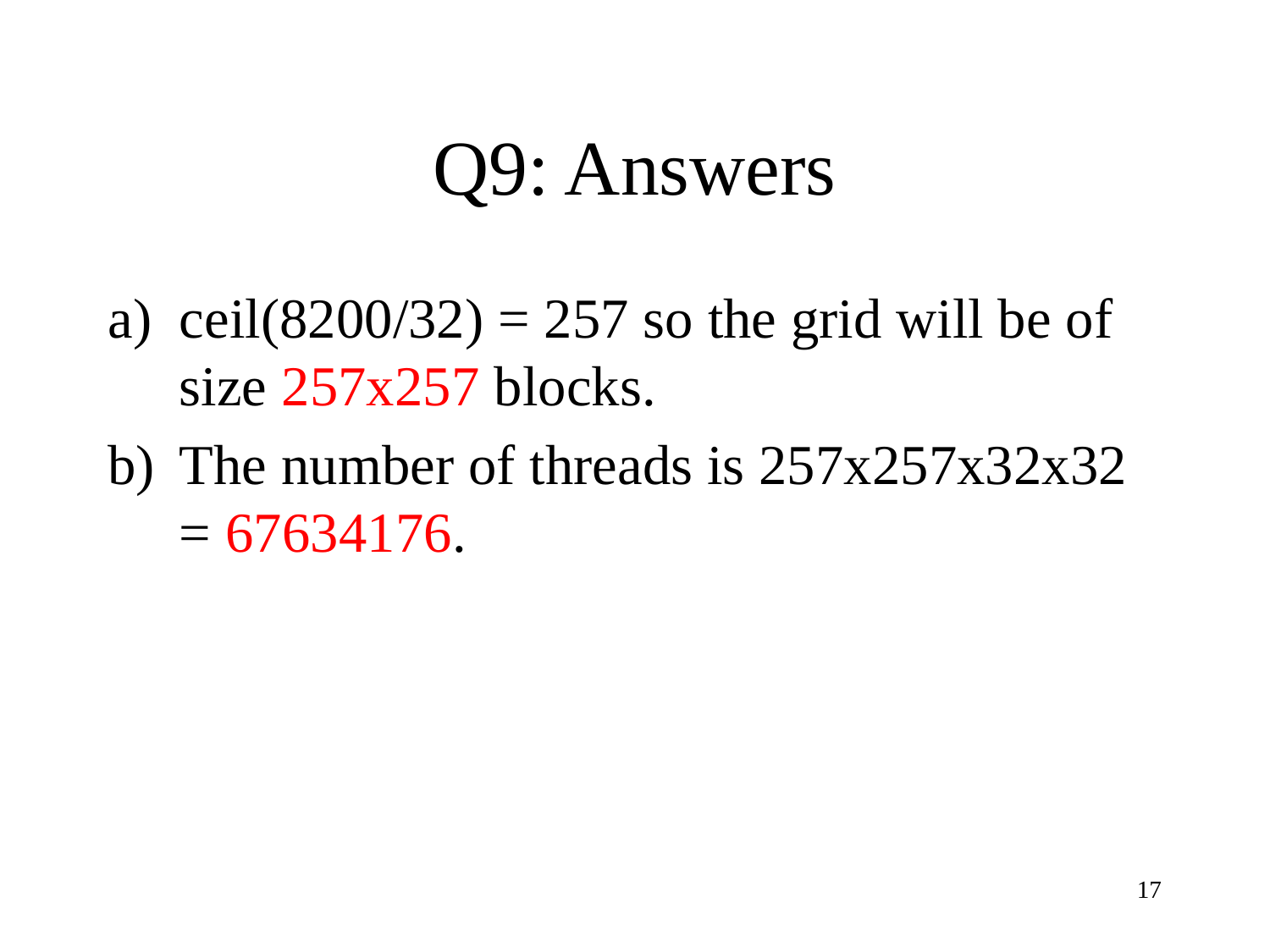

# Q9: Answers
ceil(8200/32) = 257 so the grid will be of size 257x257 blocks.
The number of threads is 257x257x32x32 = 67634176.
17